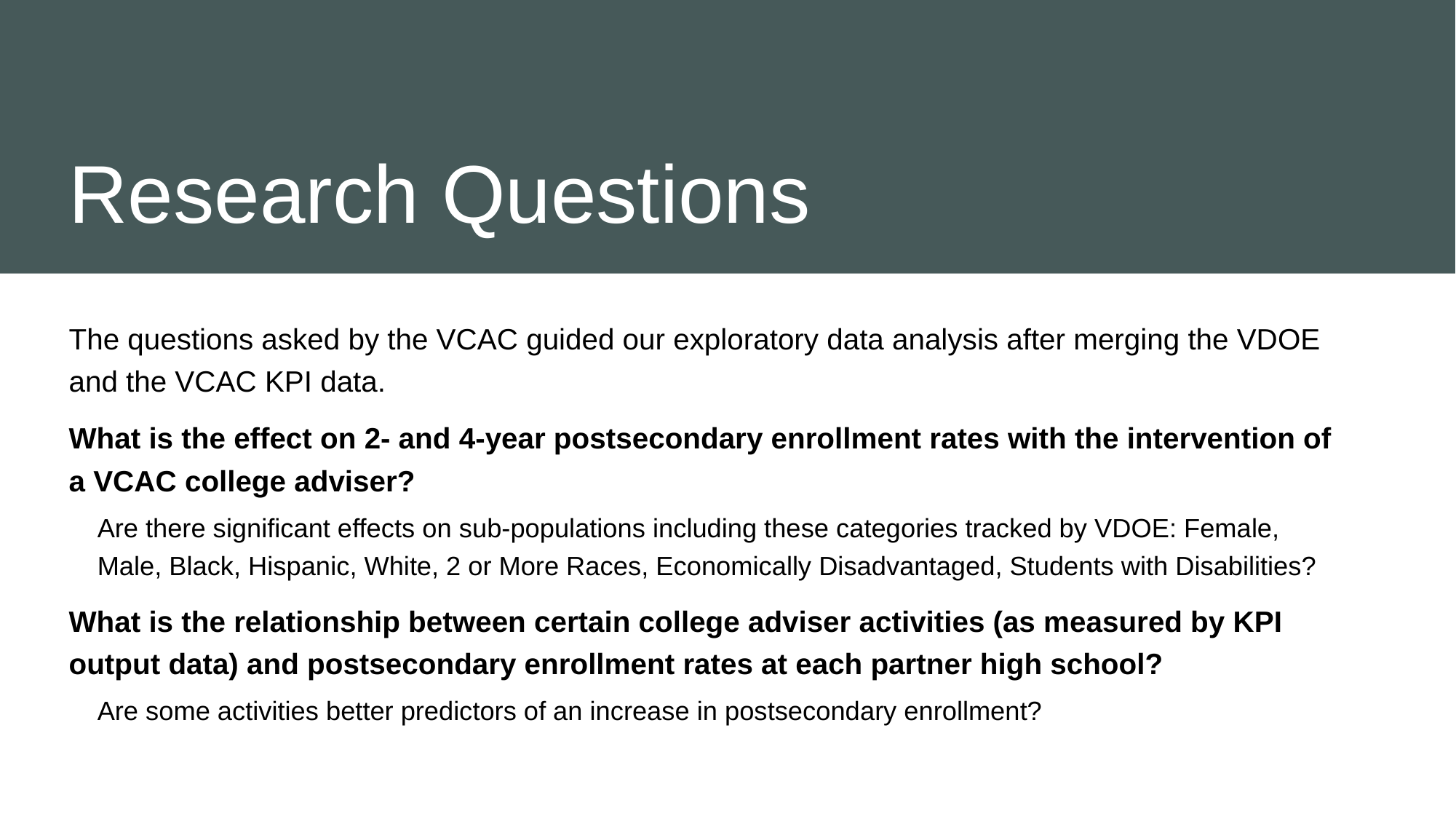

# Research Questions
The questions asked by the VCAC guided our exploratory data analysis after merging the VDOE and the VCAC KPI data.
What is the effect on 2- and 4-year postsecondary enrollment rates with the intervention of a VCAC college adviser?
Are there significant effects on sub-populations including these categories tracked by VDOE: Female, Male, Black, Hispanic, White, 2 or More Races, Economically Disadvantaged, Students with Disabilities?
What is the relationship between certain college adviser activities (as measured by KPI output data) and postsecondary enrollment rates at each partner high school?
Are some activities better predictors of an increase in postsecondary enrollment?